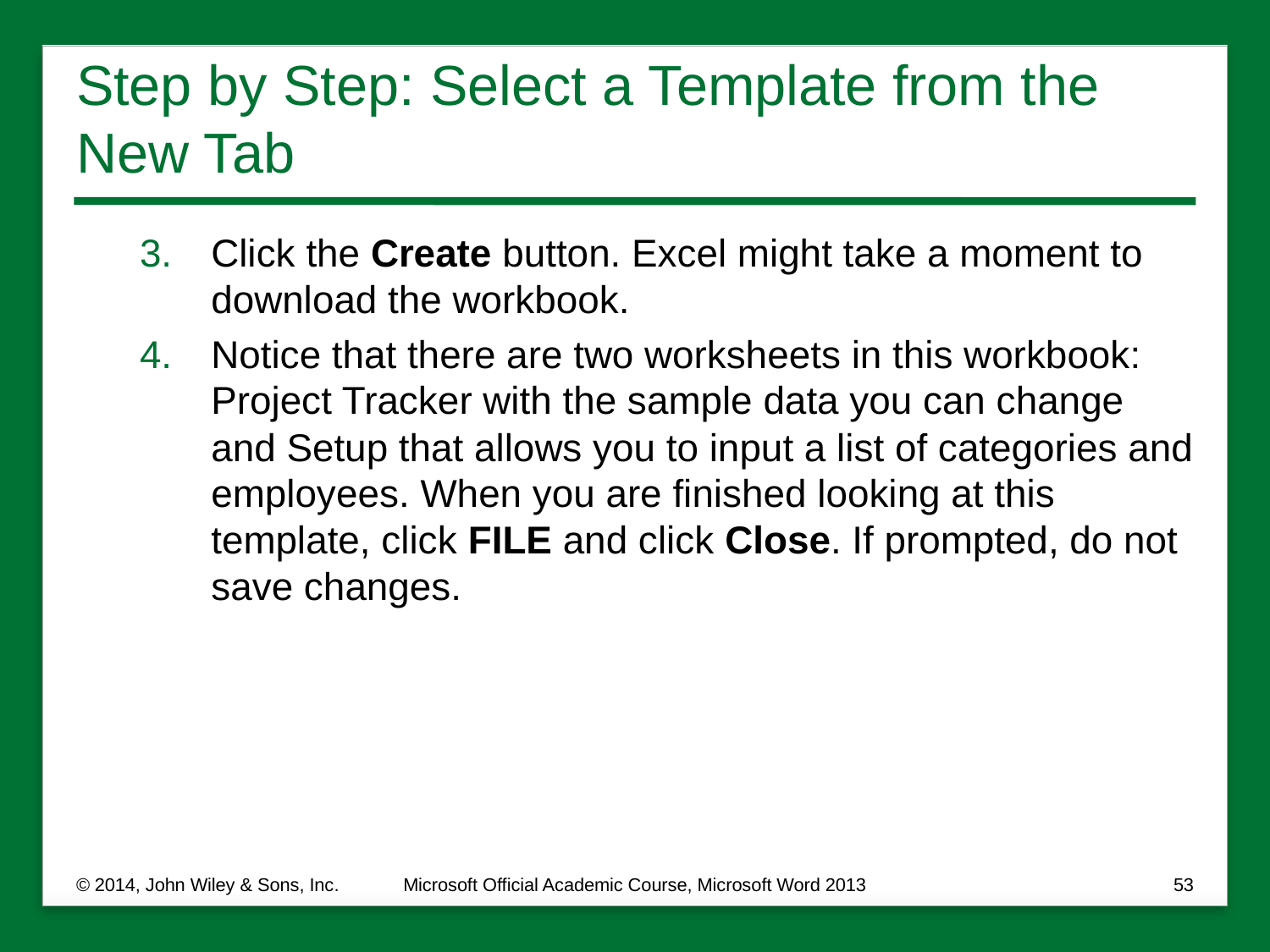

# Step by Step: Select a Template from the New Tab
Click the Create button. Excel might take a moment to download the workbook.
Notice that there are two worksheets in this workbook: Project Tracker with the sample data you can change and Setup that allows you to input a list of categories and employees. When you are finished looking at this template, click FILE and click Close. If prompted, do not save changes.
© 2014, John Wiley & Sons, Inc.
Microsoft Official Academic Course, Microsoft Word 2013
53